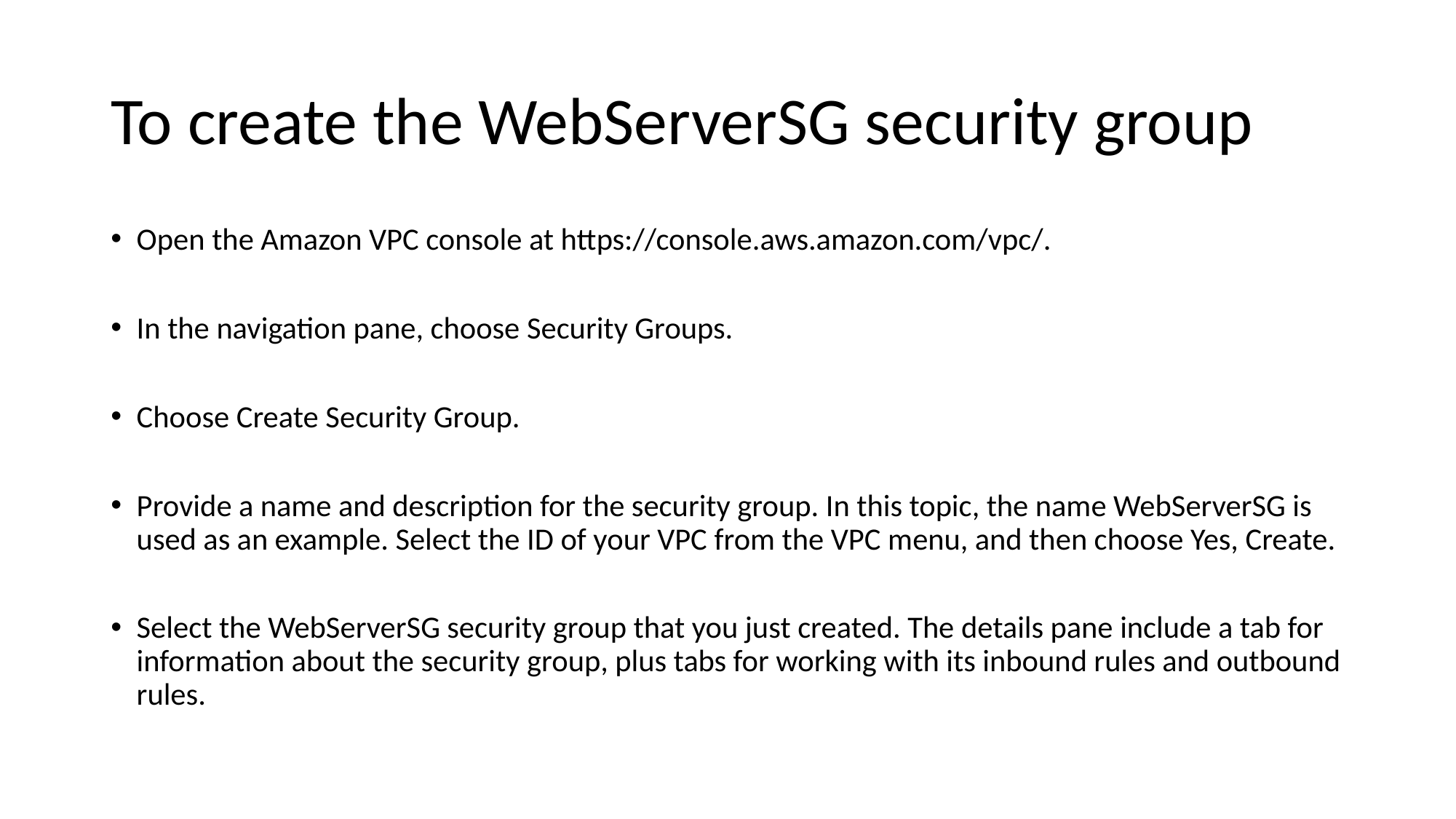

# To create the WebServerSG security group
Open the Amazon VPC console at https://console.aws.amazon.com/vpc/.

In the navigation pane, choose Security Groups.

Choose Create Security Group.

Provide a name and description for the security group. In this topic, the name WebServerSG is used as an example. Select the ID of your VPC from the VPC menu, and then choose Yes, Create.

Select the WebServerSG security group that you just created. The details pane include a tab for information about the security group, plus tabs for working with its inbound rules and outbound rules.